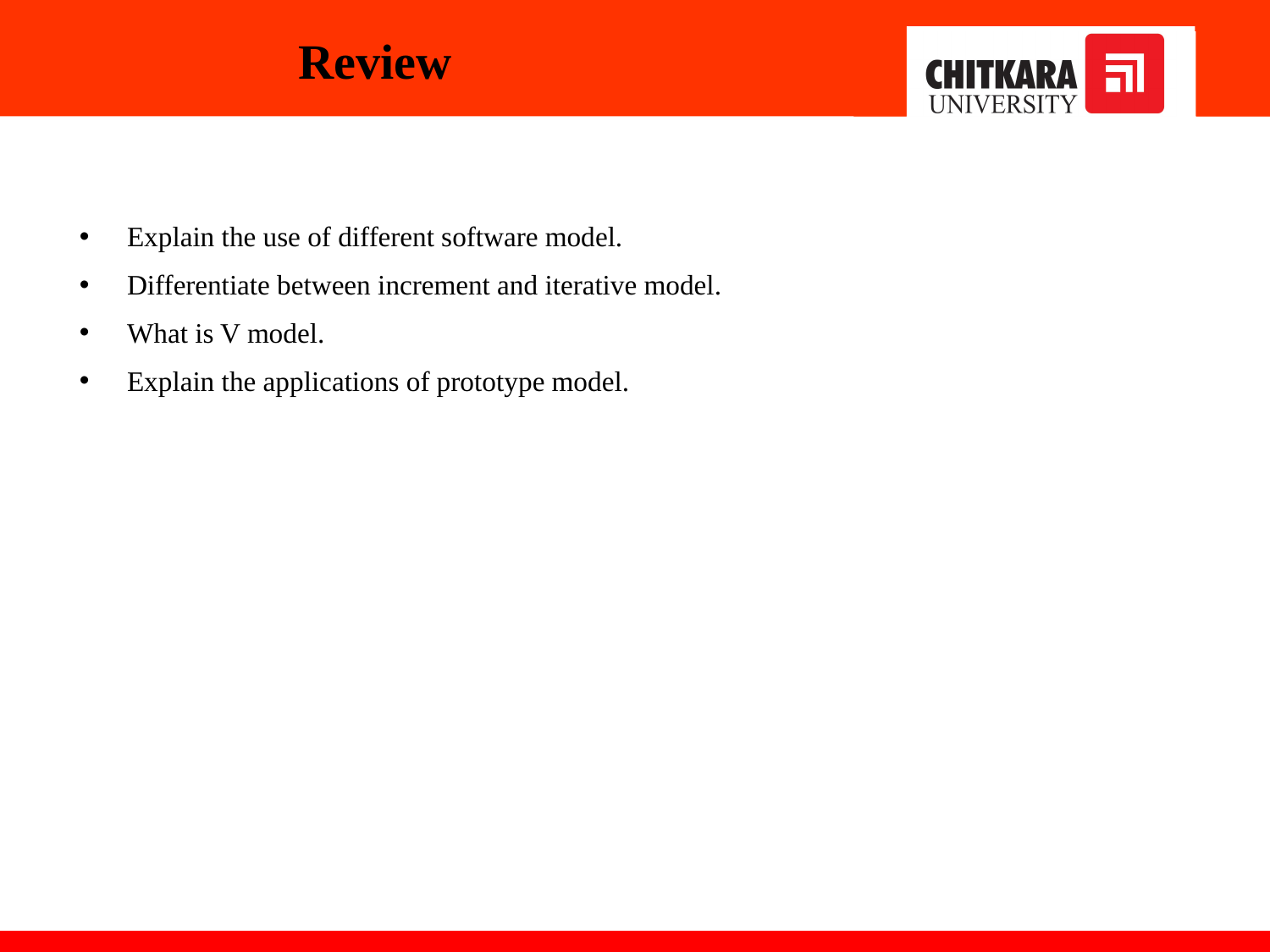

# Review
Explain the use of different software model.
Differentiate between increment and iterative model.
What is V model.
Explain the applications of prototype model.
17-01-2024
18